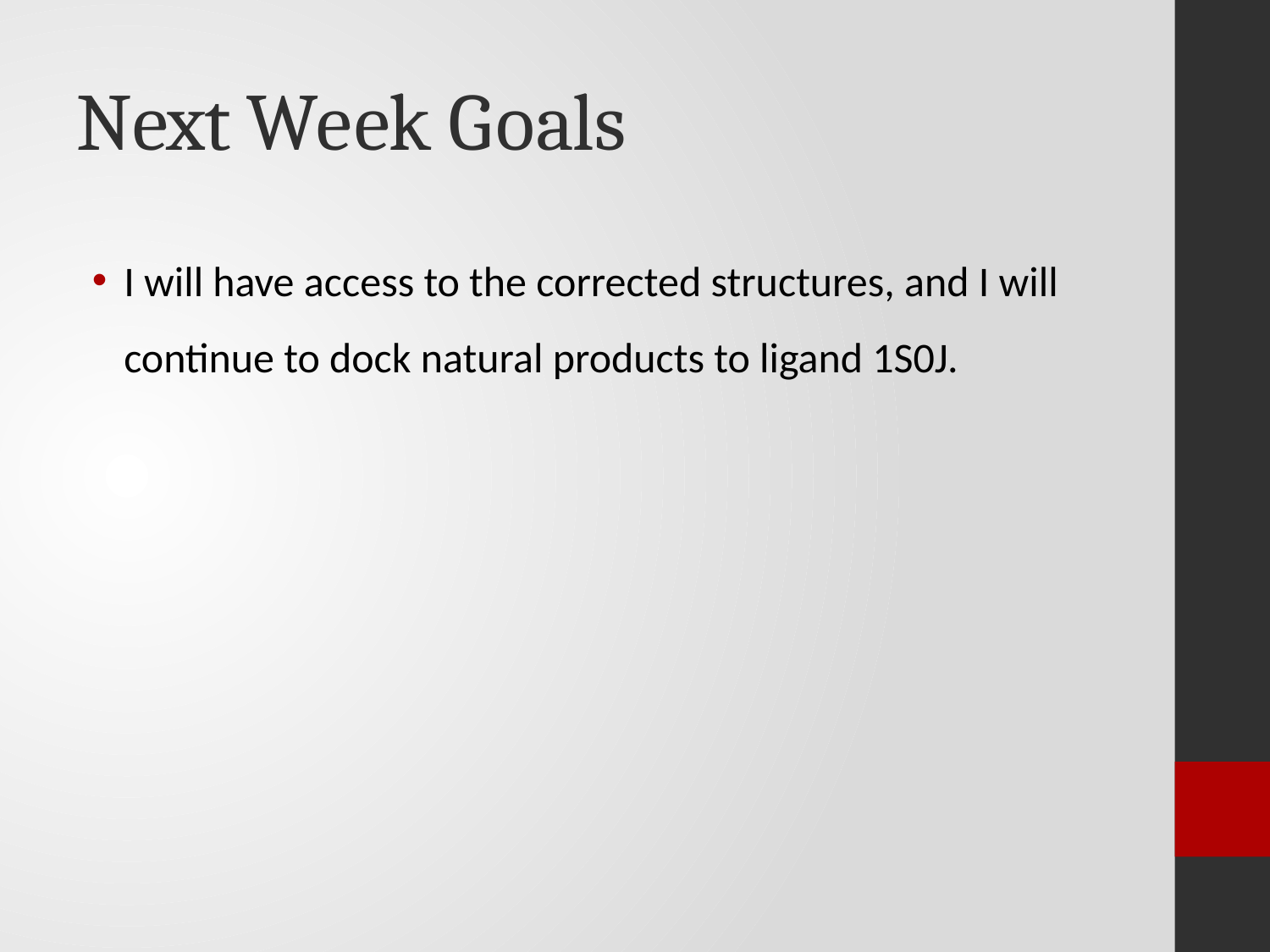

# Next Week Goals
I will have access to the corrected structures, and I will continue to dock natural products to ligand 1S0J.